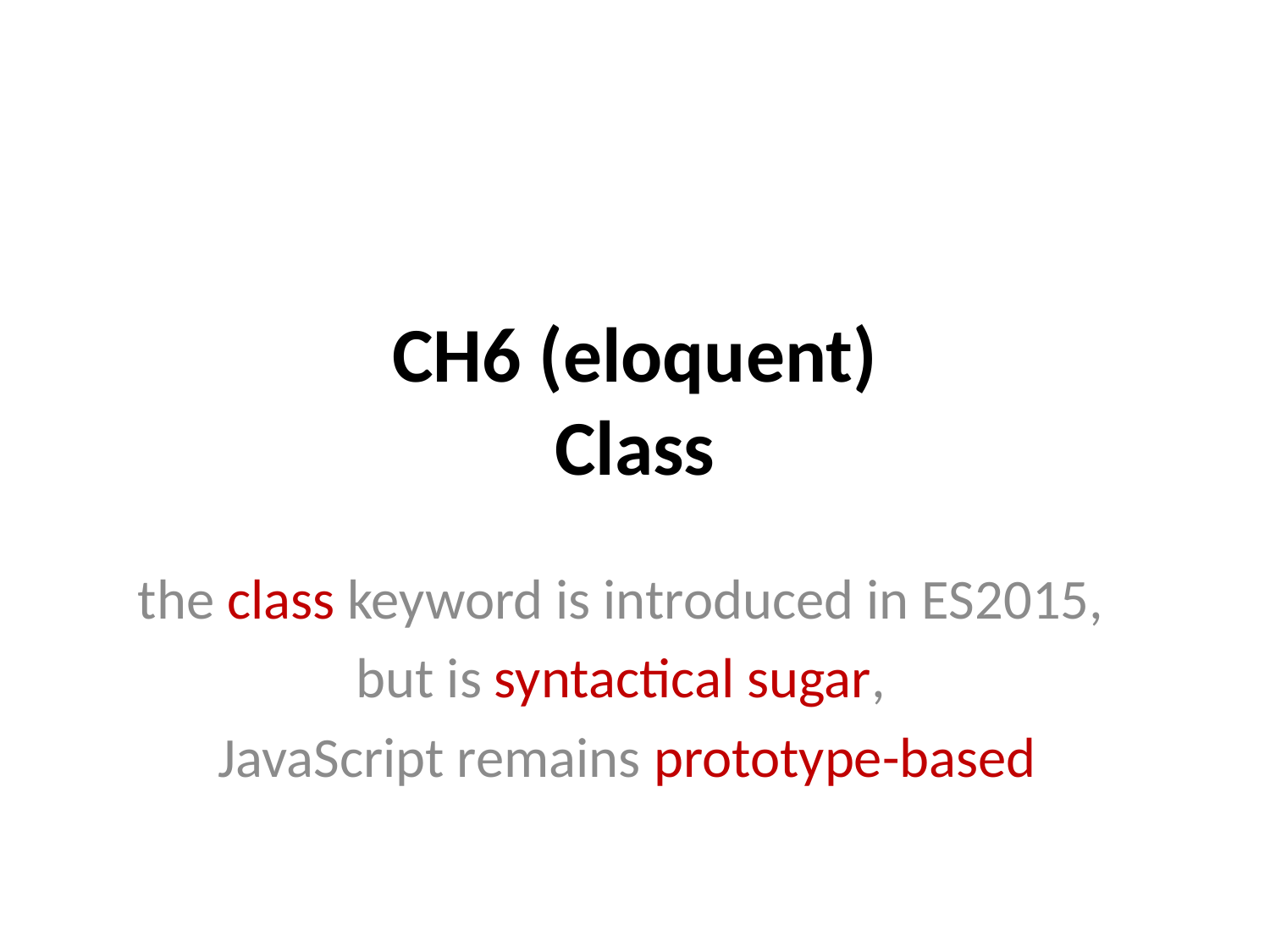

# CH6 (eloquent) Class
the class keyword is introduced in ES2015,
but is syntactical sugar,
JavaScript remains prototype-based